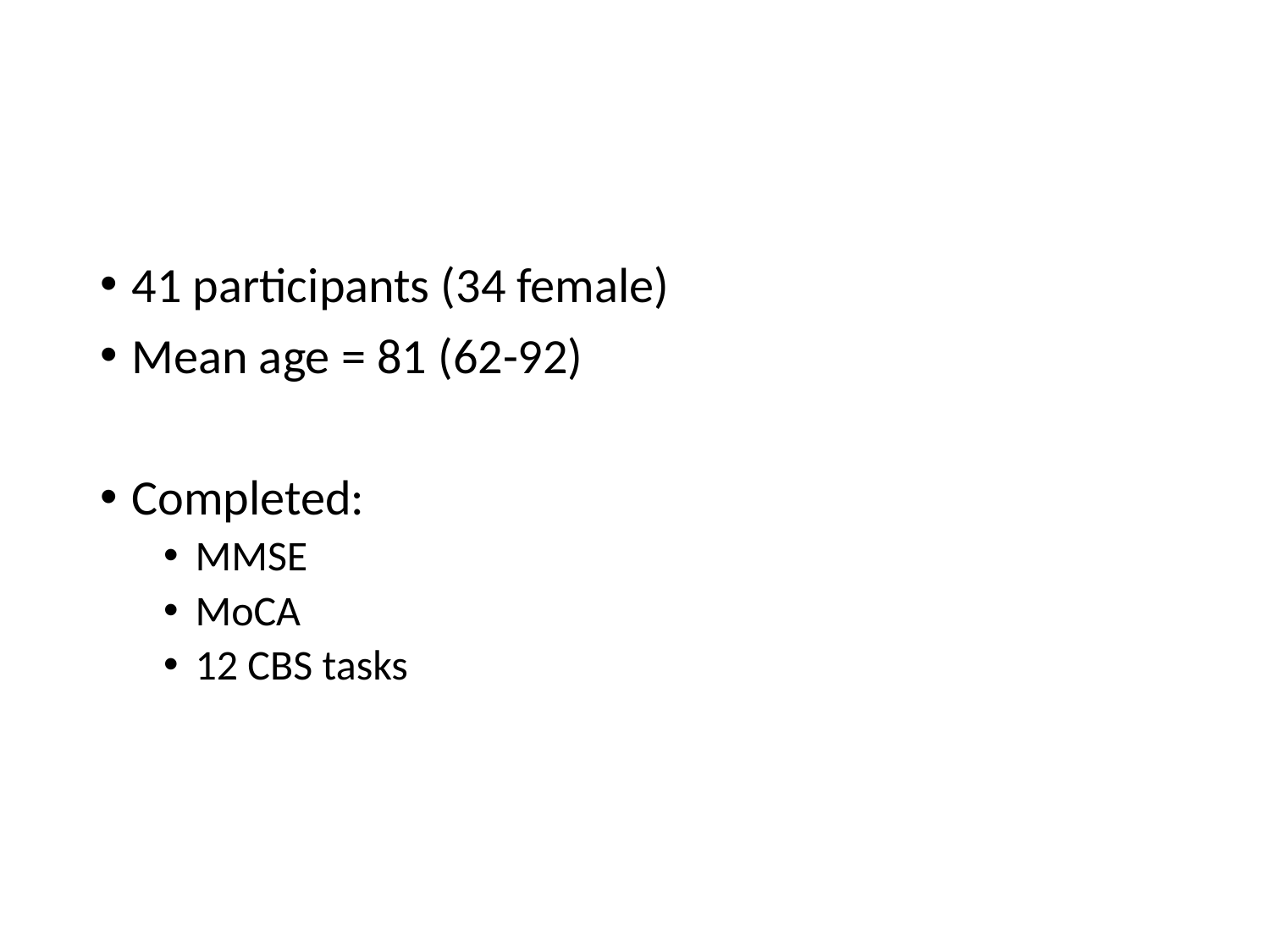

#
41 participants (34 female)
Mean age = 81 (62-92)

Completed:
MMSE
MoCA
12 CBS tasks